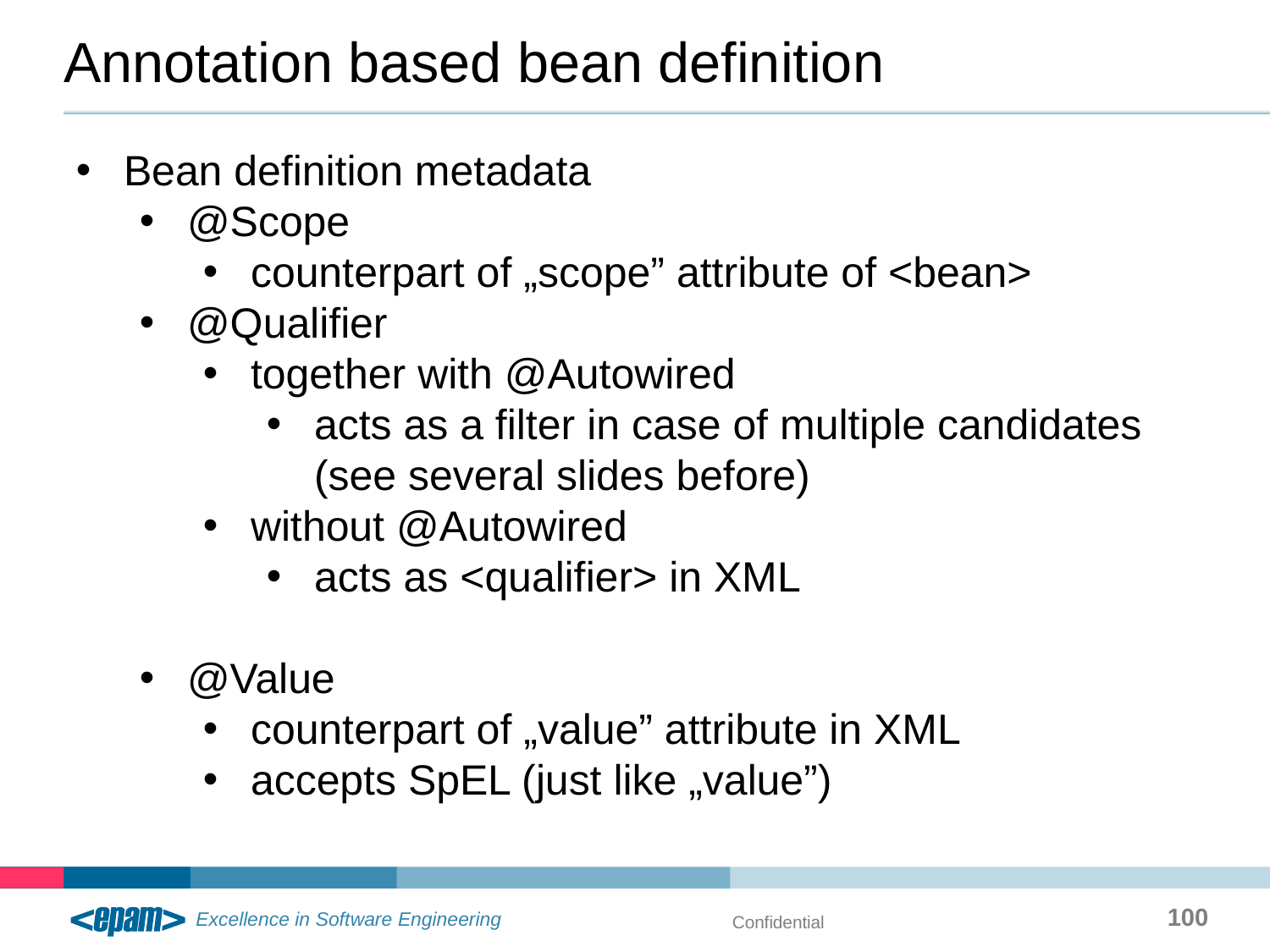

# Annotation based bean definition

Bean definition metadata
@Scope
counterpart of „scope” attribute of <bean>
@Qualifier
together with @Autowired
acts as a filter in case of multiple candidates (see several slides before)
without @Autowired
acts as <qualifier> in XML

@Value
counterpart of „value” attribute in XML
accepts SpEL (just like „value”)
100
Confidential